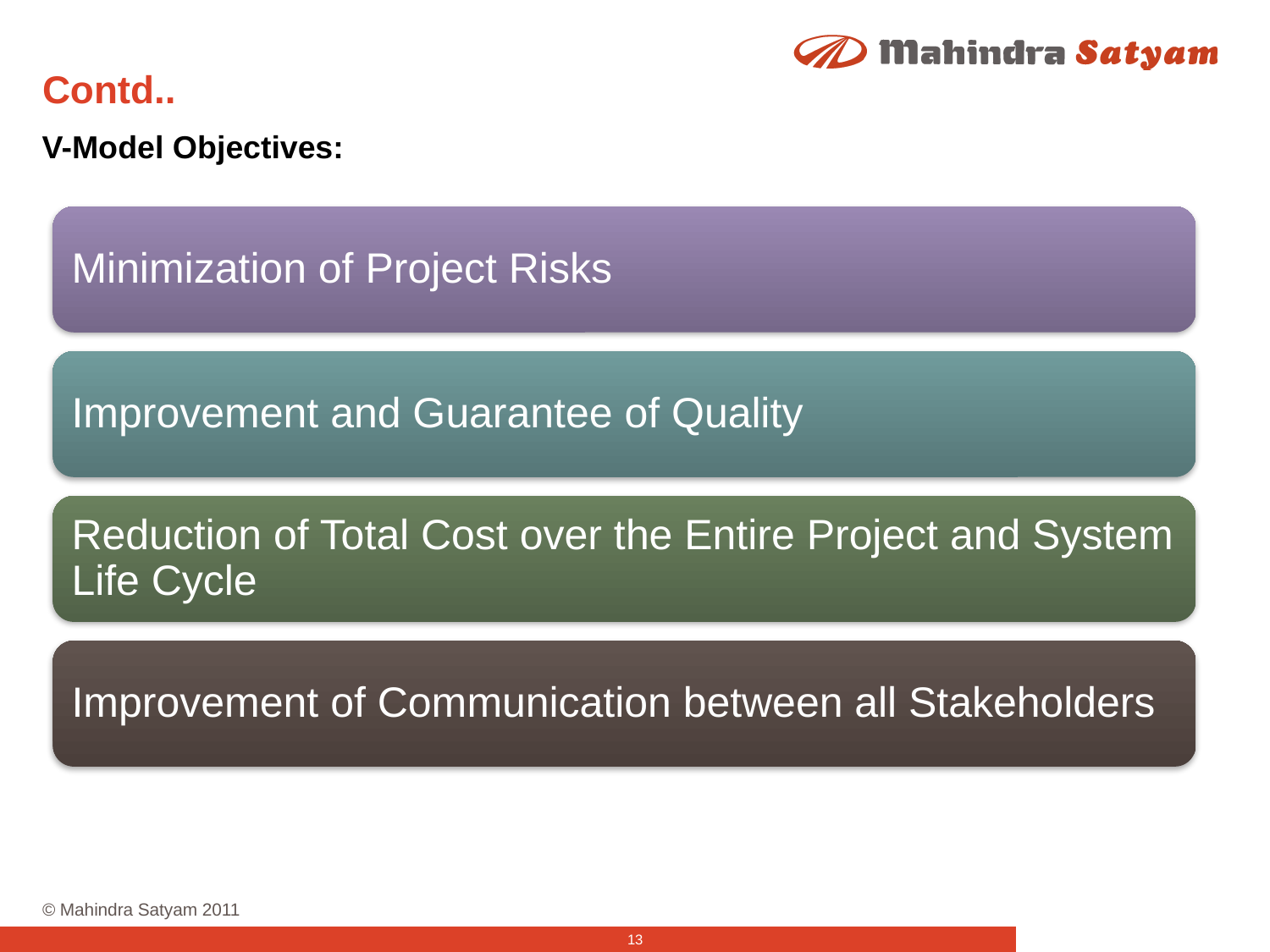

# Contd..
V-Model Objectives:
Minimization of Project Risks
Improvement and Guarantee of Quality
Reduction of Total Cost over the Entire Project and System Life Cycle
Improvement of Communication between all Stakeholders